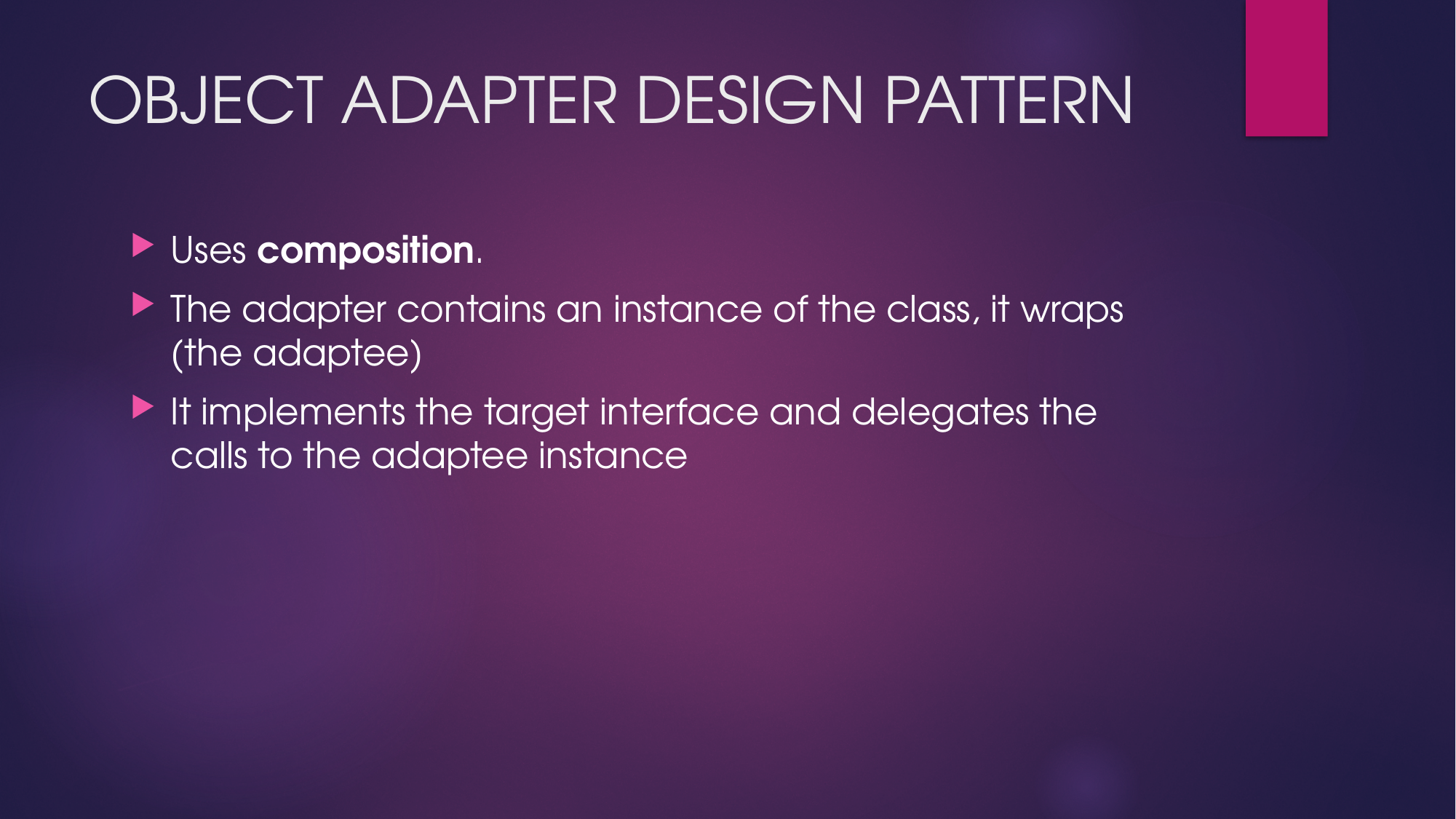

# OBJECT ADAPTER DESIGN PATTERN
Uses composition.
The adapter contains an instance of the class, it wraps (the adaptee)
It implements the target interface and delegates the calls to the adaptee instance